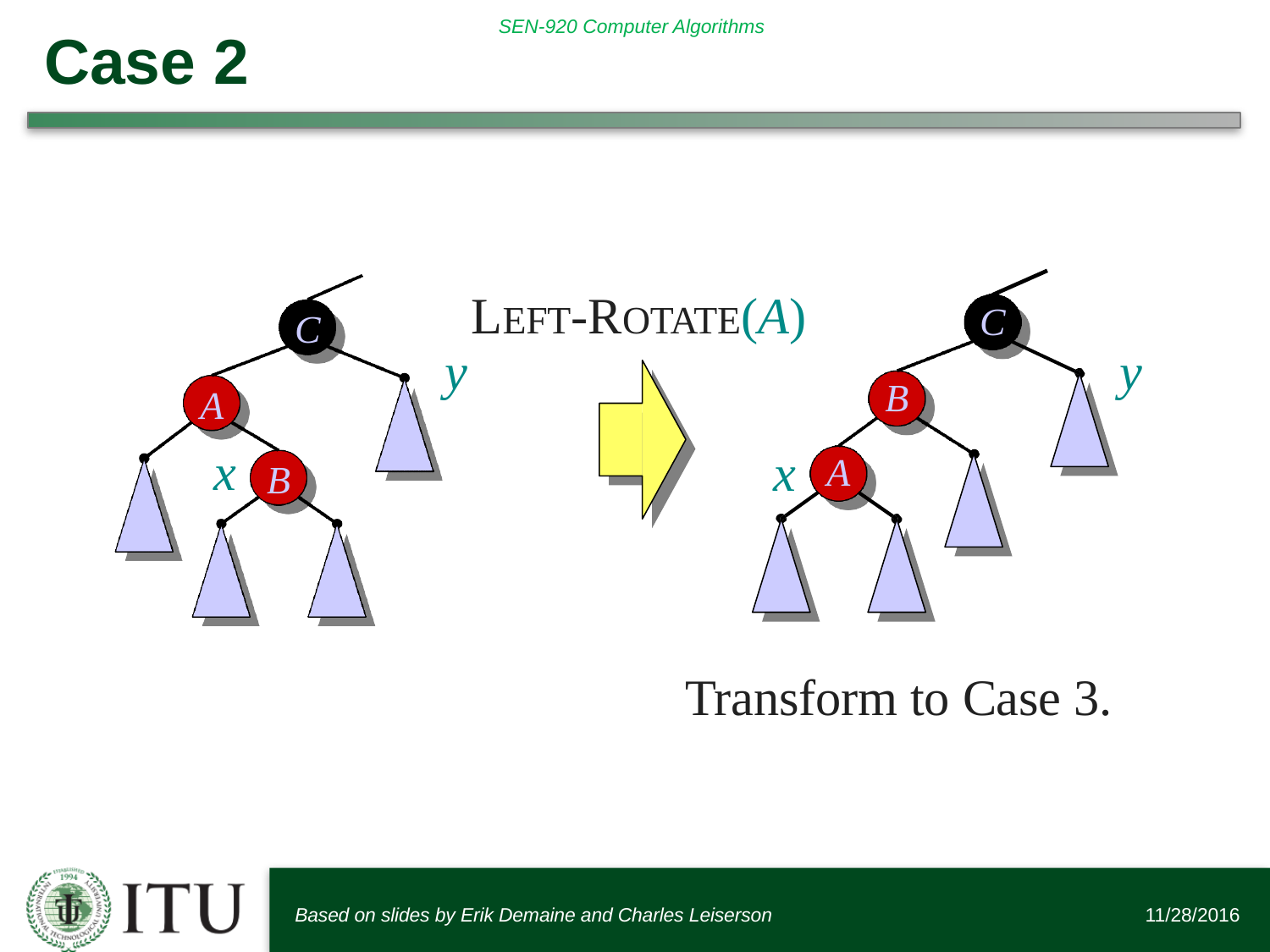

# Case 2

LEFT-ROTATE(A)

C
C
y
y

B

A
x

x
A

B

Transform to Case 3.
Based on slides by Erik Demaine and Charles Leiserson
11/28/2016